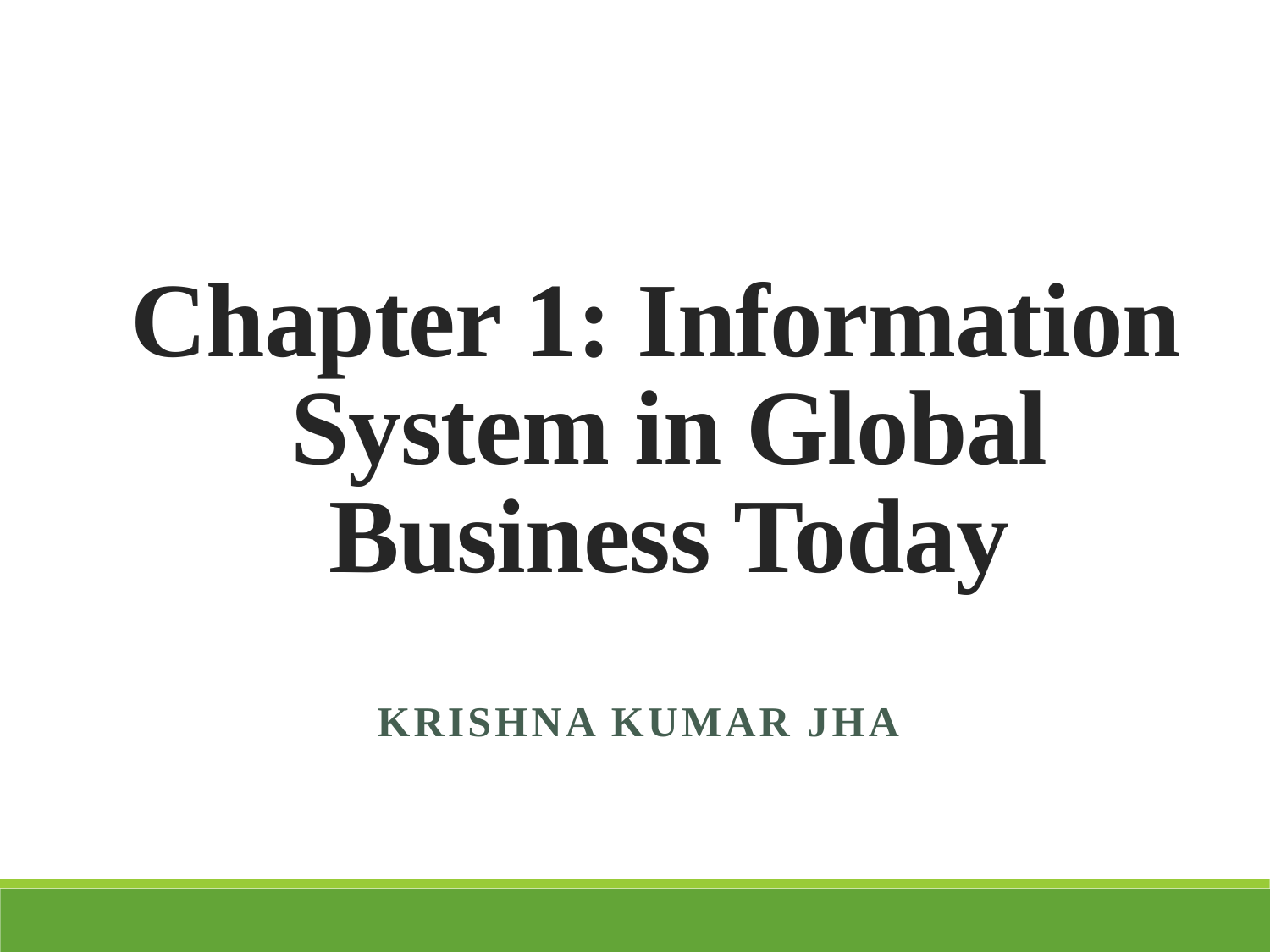

# Chapter 1: Information System in Global Business Today

Krishna Kumar Jha